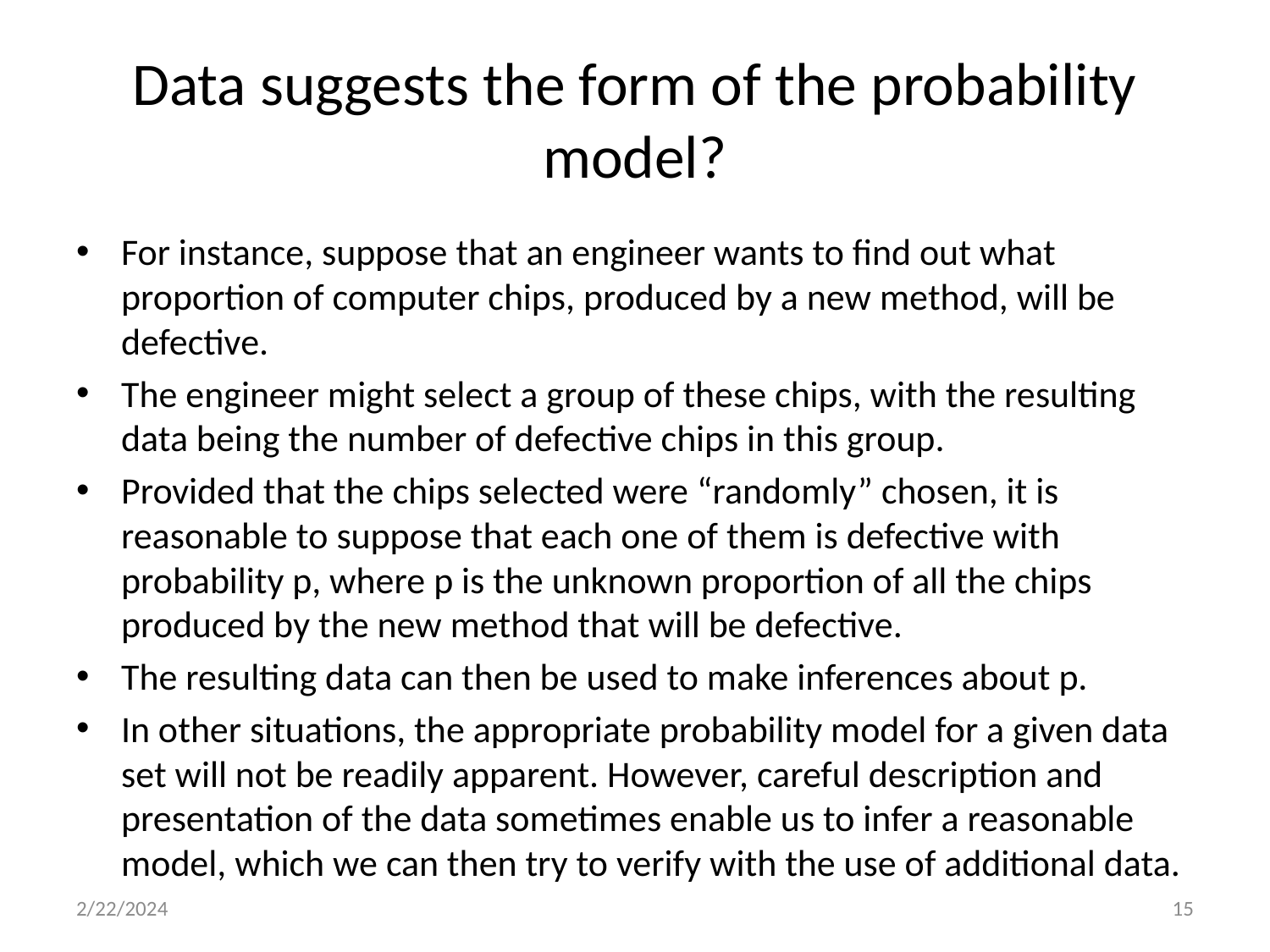

# Data suggests the form of the probability model?
For instance, suppose that an engineer wants to find out what proportion of computer chips, produced by a new method, will be defective.
The engineer might select a group of these chips, with the resulting data being the number of defective chips in this group.
Provided that the chips selected were “randomly” chosen, it is reasonable to suppose that each one of them is defective with probability p, where p is the unknown proportion of all the chips produced by the new method that will be defective.
The resulting data can then be used to make inferences about p.
In other situations, the appropriate probability model for a given data set will not be readily apparent. However, careful description and presentation of the data sometimes enable us to infer a reasonable model, which we can then try to verify with the use of additional data.
2/22/2024
15